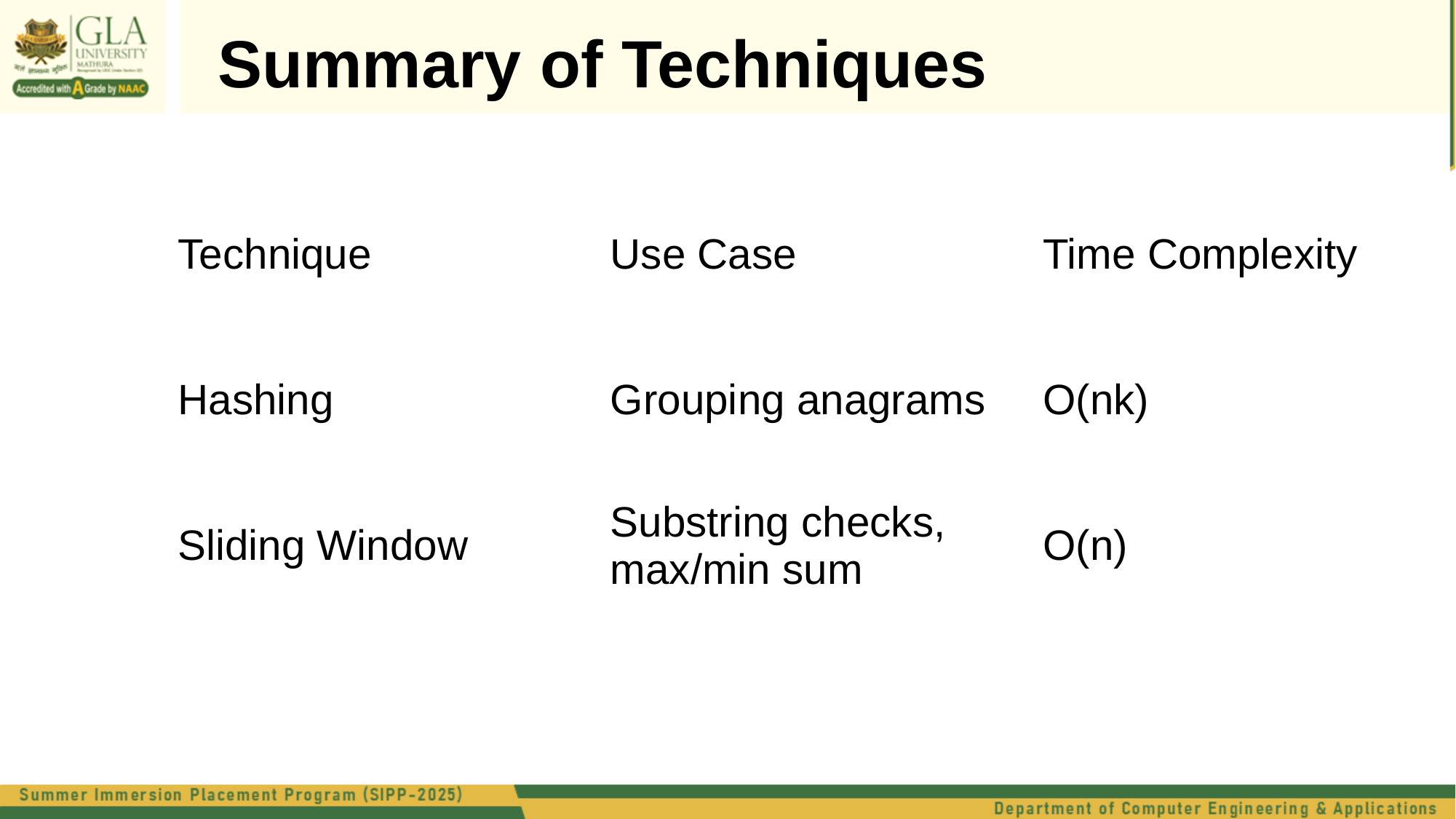

Summary of Techniques
| Technique | Use Case | Time Complexity |
| --- | --- | --- |
| Hashing | Grouping anagrams | O(nk) |
| Sliding Window | Substring checks, max/min sum | O(n) |